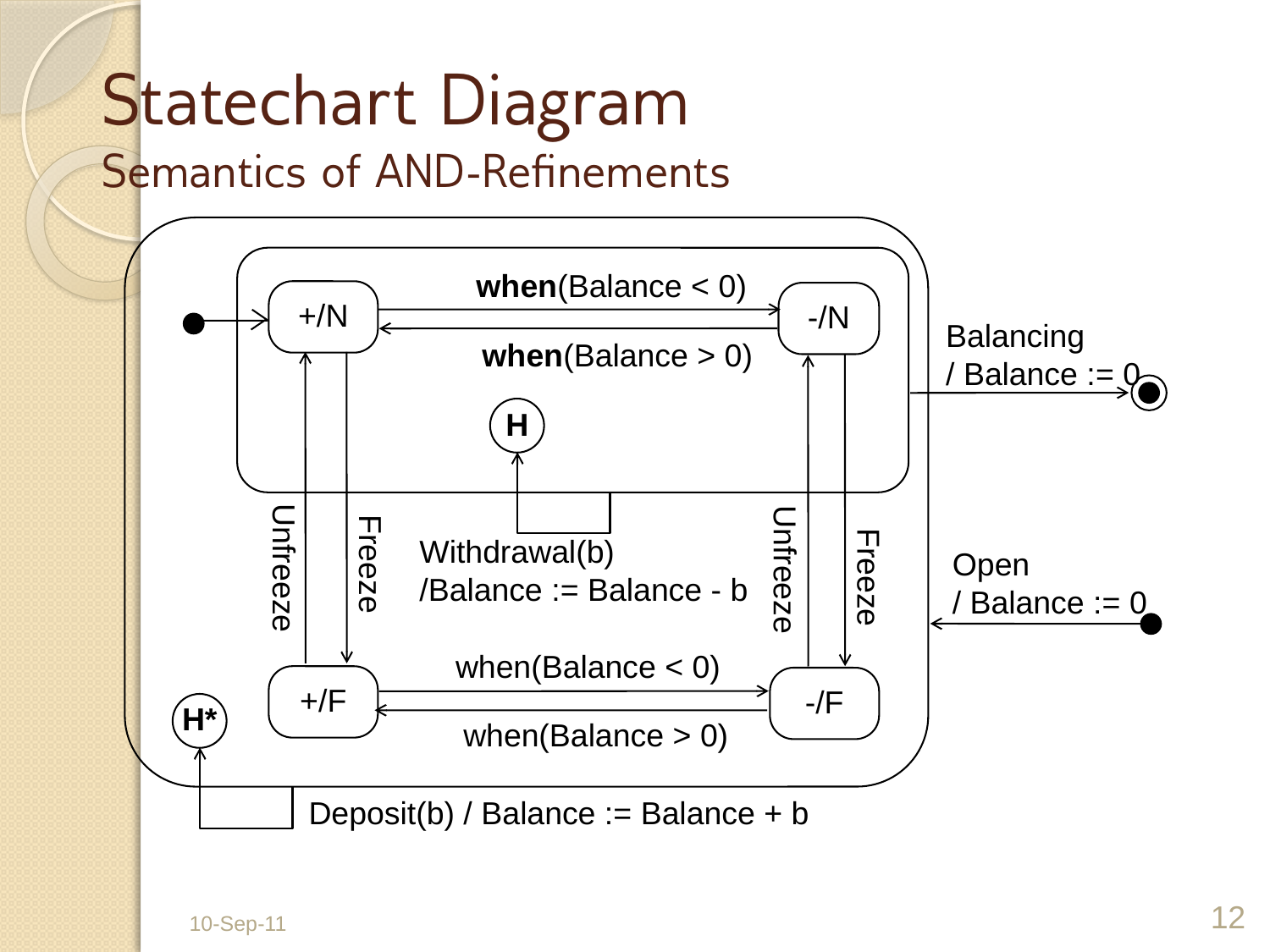

# Statechart Diagram Semantics of AND-Refinements

when(Balance < 0)
+/N
-/N

Balancing
/ Balance := 0

when(Balance > 0)

H

Withdrawal(b)
/Balance := Balance - b
Open
/ Balance := 0
Freeze
Unfreeze
Unfreeze
Freeze

when(Balance < 0)
+/F
-/F

H*
when(Balance > 0)

Deposit(b) / Balance := Balance + b
10-Sep-11
12